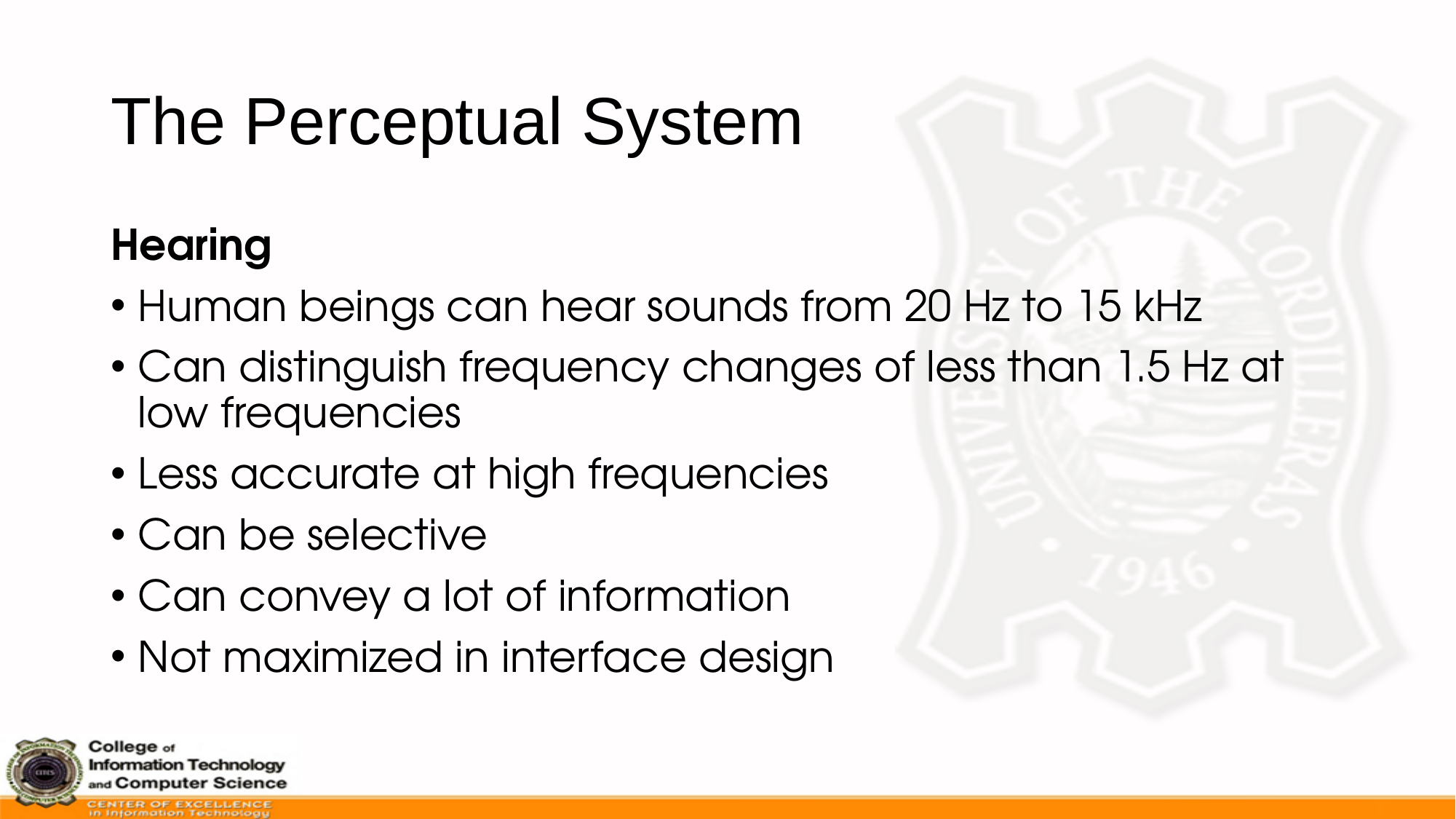

# The Perceptual System
Hearing
Human beings can hear sounds from 20 Hz to 15 kHz
Can distinguish frequency changes of less than 1.5 Hz at low frequencies
Less accurate at high frequencies
Can be selective
Can convey a lot of information
Not maximized in interface design